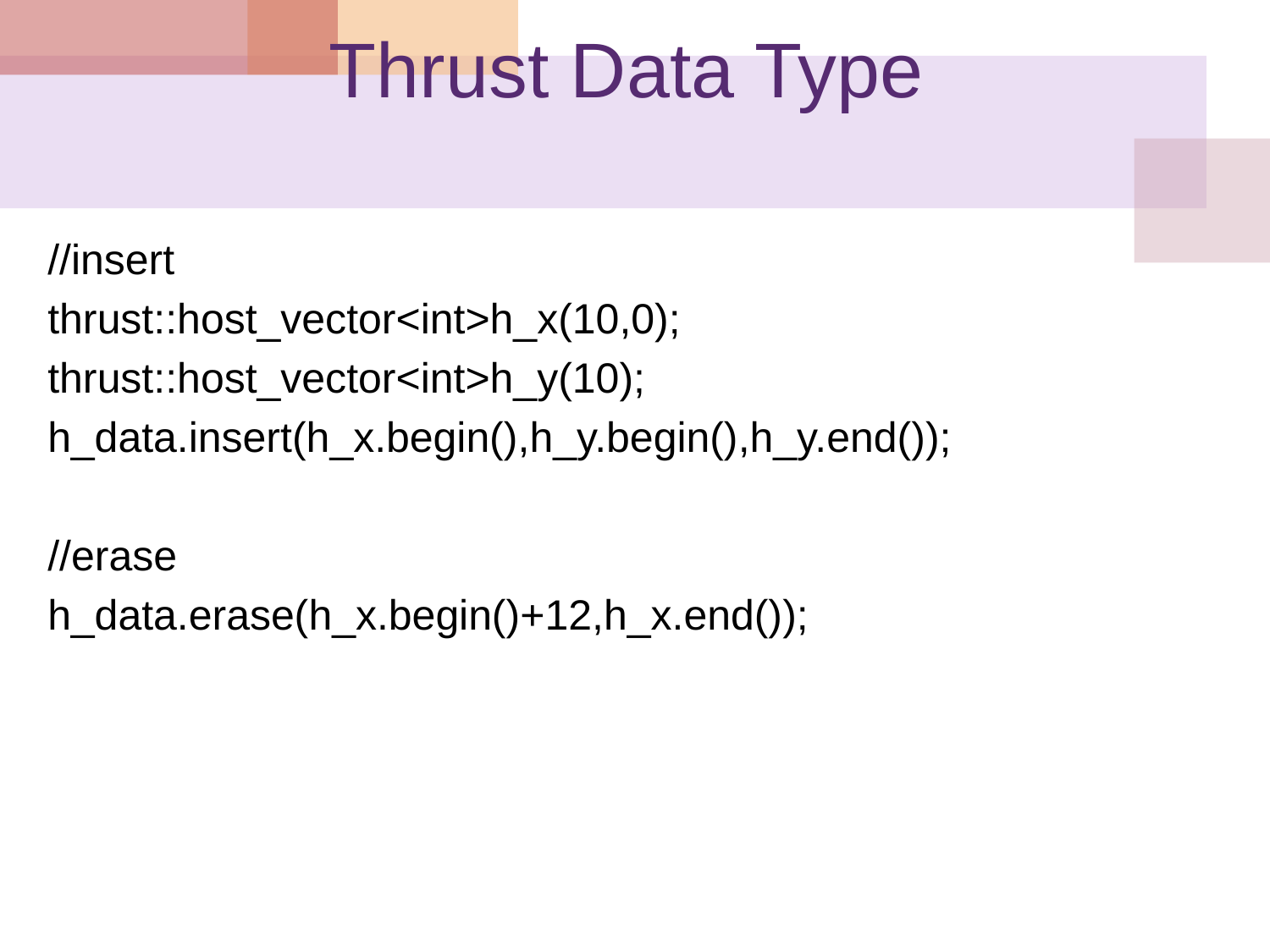

# Thrust Data Type
//insert
thrust::host_vector<int>h_x(10,0);
thrust::host_vector<int>h_y(10);
h_data.insert(h_x.begin(),h_y.begin(),h_y.end());

//erase
h_data.erase(h_x.begin()+12,h_x.end());